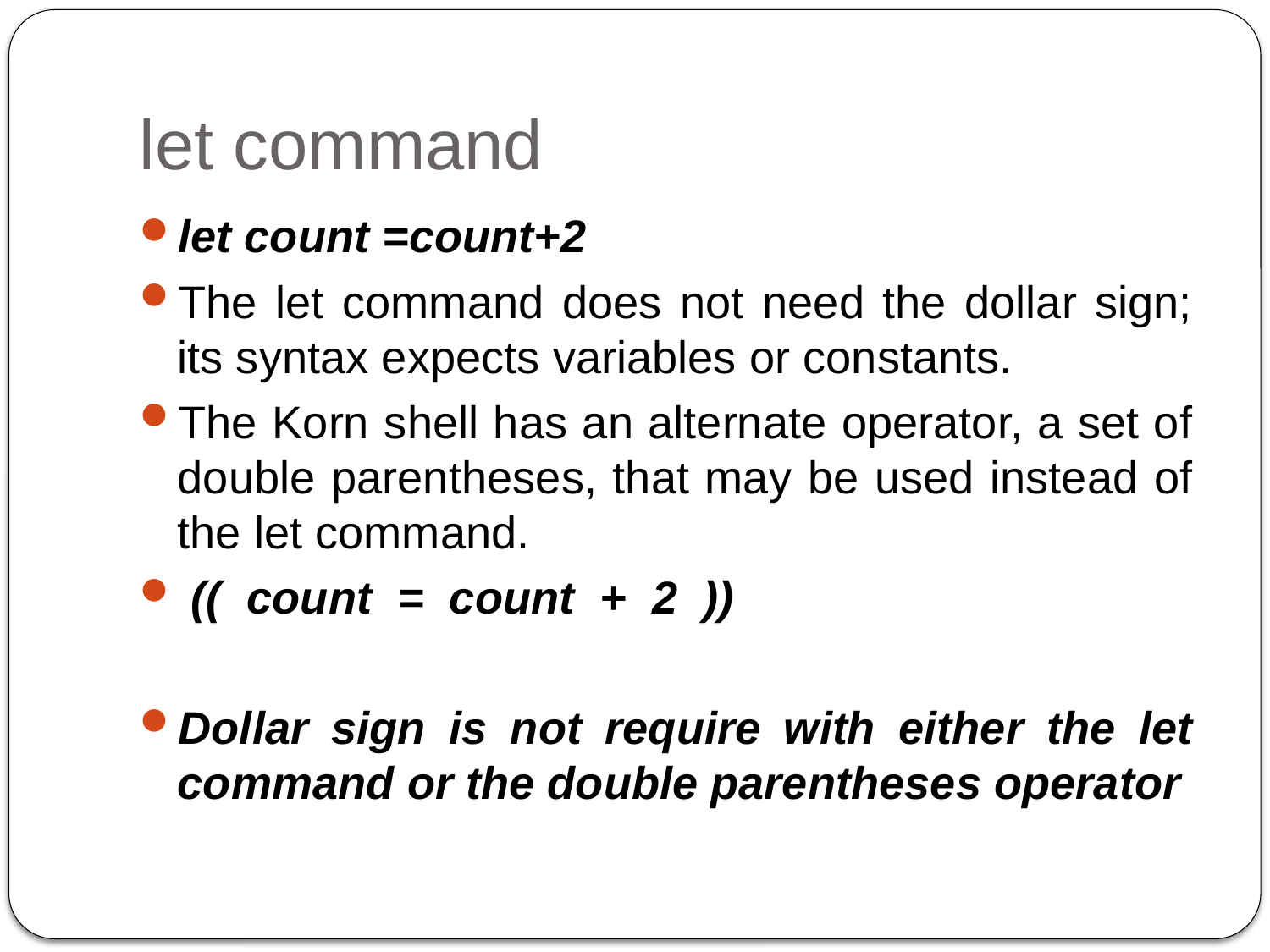

# let command
let count =count+2
The let command does not need the dollar sign; its syntax expects variables or constants.
The Korn shell has an alternate operator, a set of double parentheses, that may be used instead of the let command.
 ((  count  =  count  +  2  ))

Dollar sign is not require with either the let command or the double parentheses operator